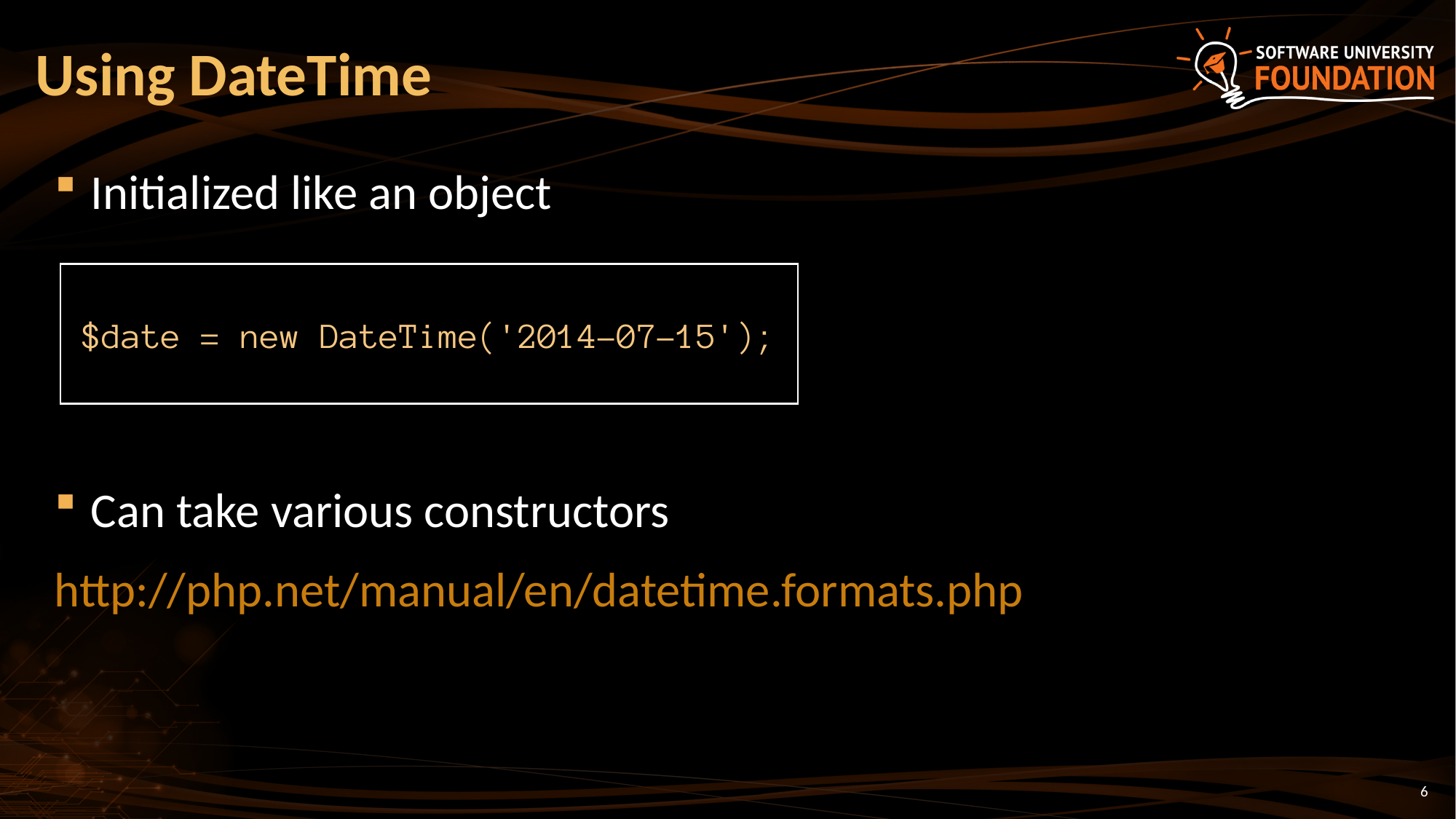

# Using DateTime
Initialized like an object

Can take various constructors
http://php.net/manual/en/datetime.formats.php

$date = new DateTime('2014-07-15');
6